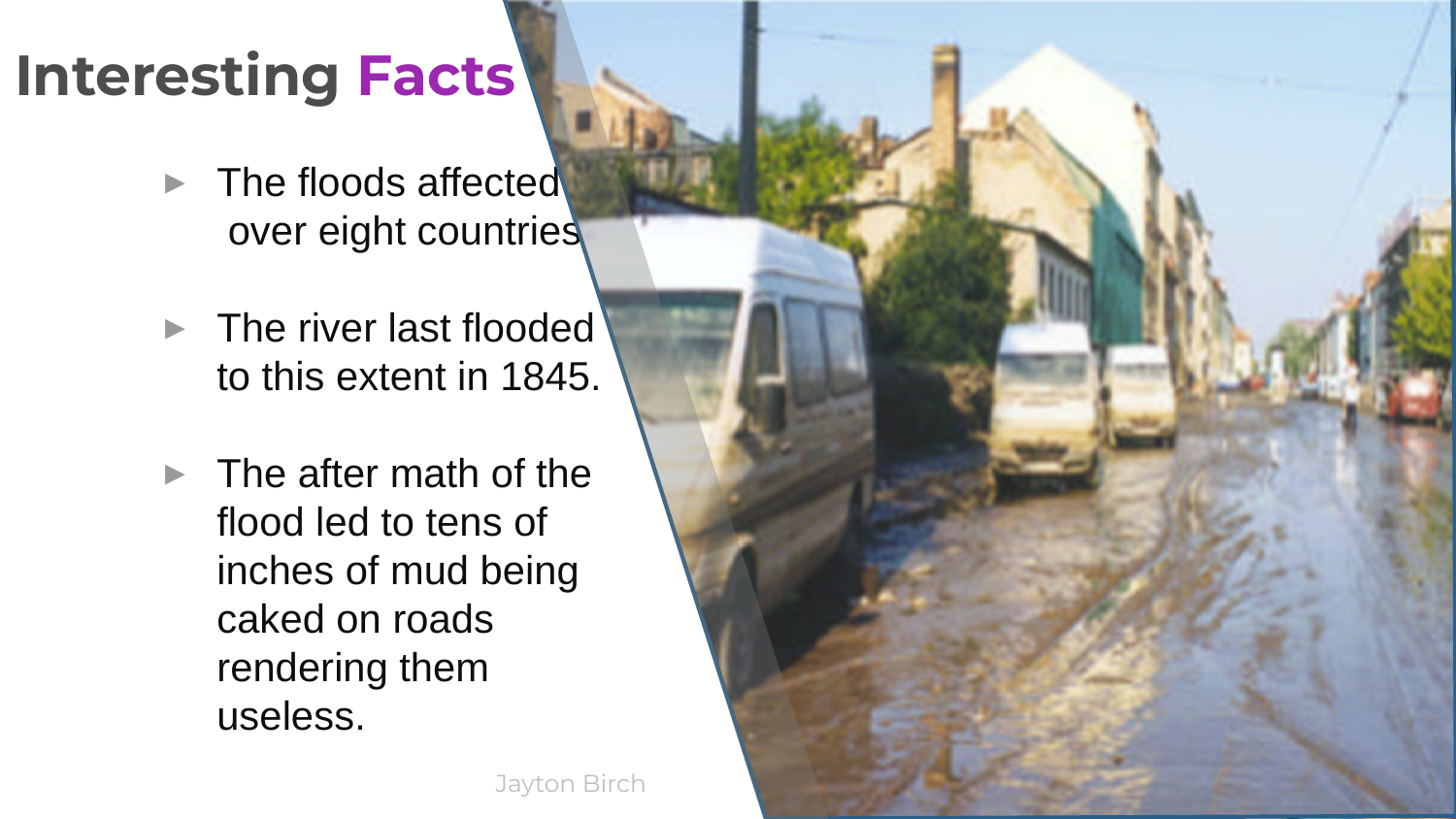

# Interesting Facts
The floods affected
 over eight countries.

The river last flooded
to this extent in 1845.

The after math of the
flood led to tens of inches of mud being caked on roads rendering them useless.
Jayton Birch